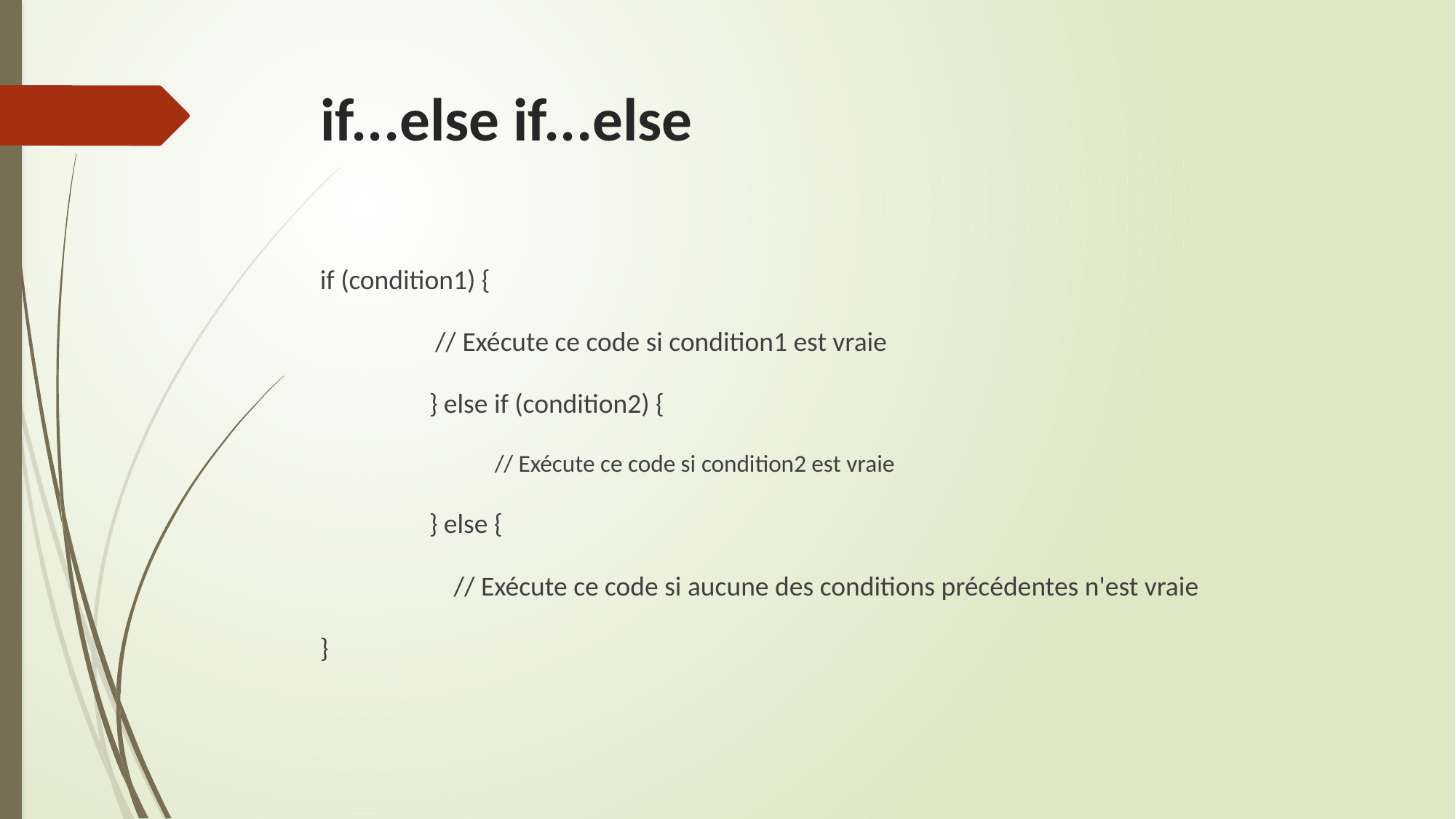

# if...else if...else
if (condition1) {
	 // Exécute ce code si condition1 est vraie
	} else if (condition2) {
	  // Exécute ce code si condition2 est vraie
	} else {
	    // Exécute ce code si aucune des conditions précédentes n'est vraie
}